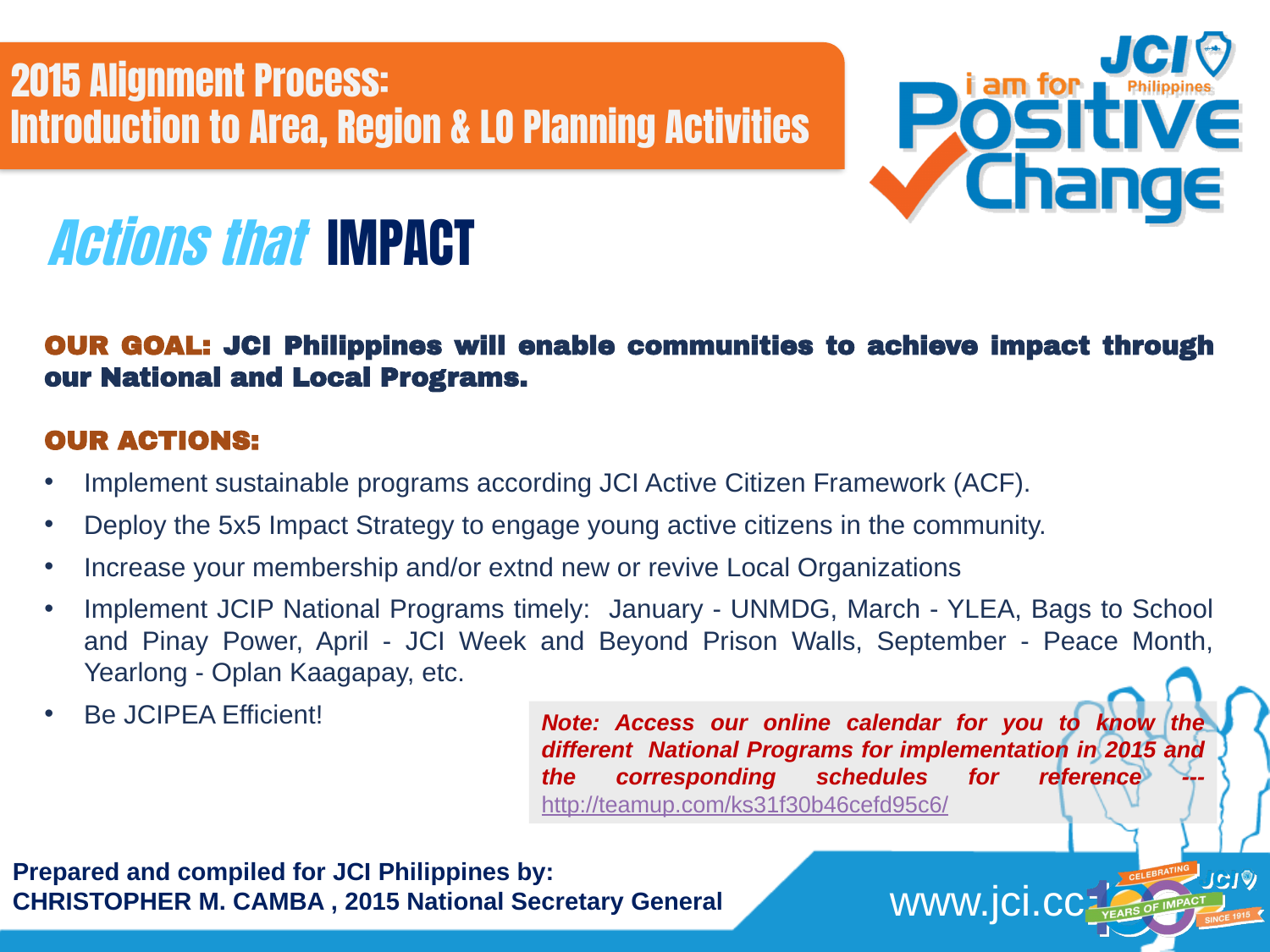

Actions that  IMPACT
OUR GOAL: JCI Philippines will enable communities to achieve impact through our National and Local Programs.

OUR ACTIONS:
Implement sustainable programs according JCI Active Citizen Framework (ACF).
Deploy the 5x5 Impact Strategy to engage young active citizens in the community.
Increase your membership and/or extnd new or revive Local Organizations
Implement JCIP National Programs timely:  January - UNMDG, March - YLEA, Bags to School and Pinay Power, April - JCI Week and Beyond Prison Walls, September - Peace Month, Yearlong - Oplan Kaagapay, etc.
Be JCIPEA Efficient!
Note: Access our online calendar for you to know the different  National Programs for implementation in 2015 and the corresponding schedules for reference --- http://teamup.com/ks31f30b46cefd95c6/